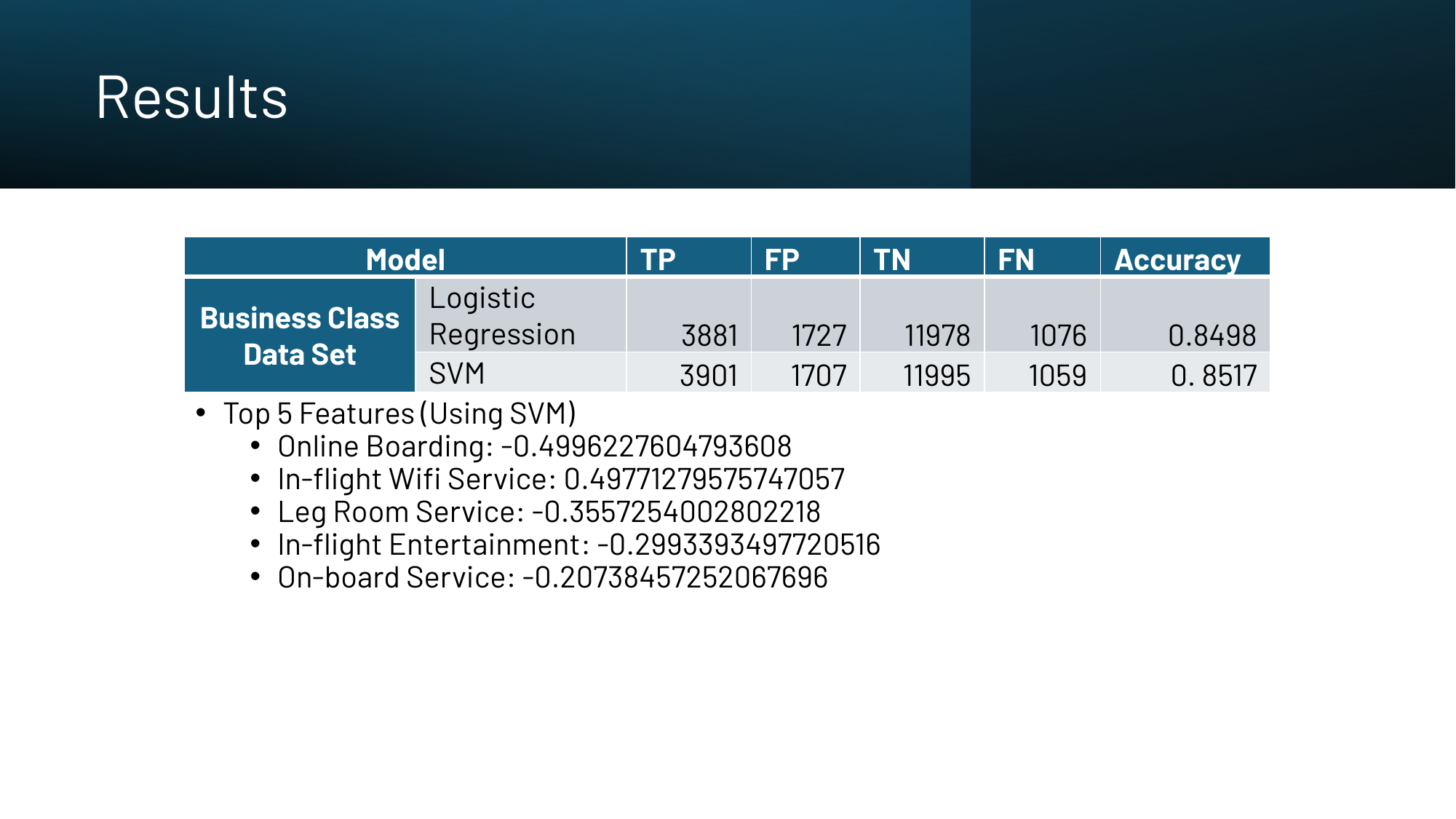

# Results
| Model |  | TP | FP | TN | FN | Accuracy |
| --- | --- | --- | --- | --- | --- | --- |
| Business Class Data Set | Logistic Regression | 3881 | 1727 | 11978 | 1076 | 0.8498 |
|  | SVM | 3901 | 1707 | 11995 | 1059 | 0. 8517 |
Top 5 Features (Using SVM)
Online Boarding: -0.4996227604793608
In-flight Wifi Service: 0.49771279575747057
Leg Room Service: -0.3557254002802218
In-flight Entertainment: -0.2993393497720516
On-board Service: -0.20738457252067696